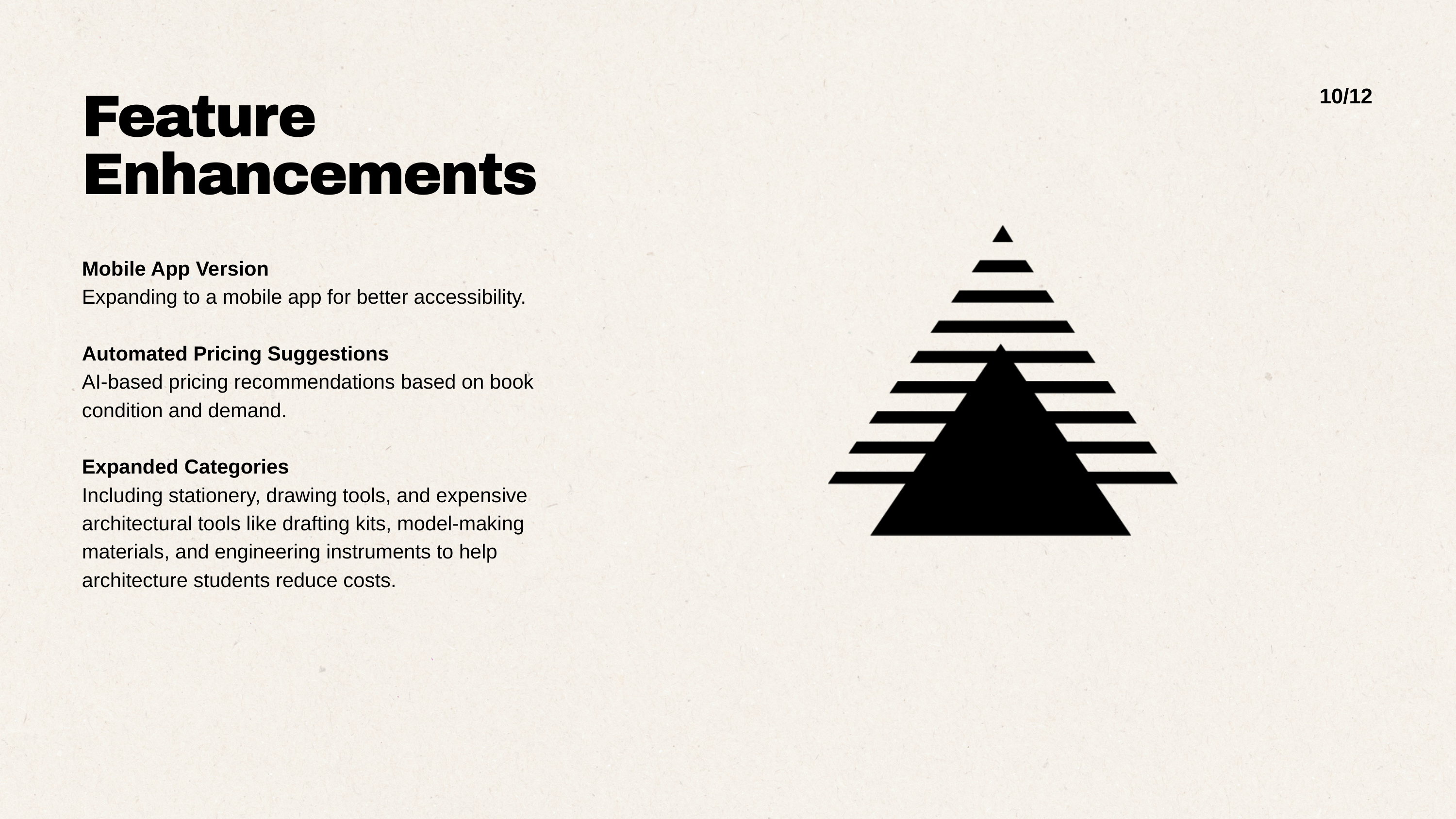

10/12
Feature Enhancements

Mobile App Version
Expanding to a mobile app for better accessibility.

Automated Pricing Suggestions
AI-based pricing recommendations based on book condition and demand.

Expanded Categories
Including stationery, drawing tools, and expensive architectural tools like drafting kits, model-making materials, and engineering instruments to help architecture students reduce costs.